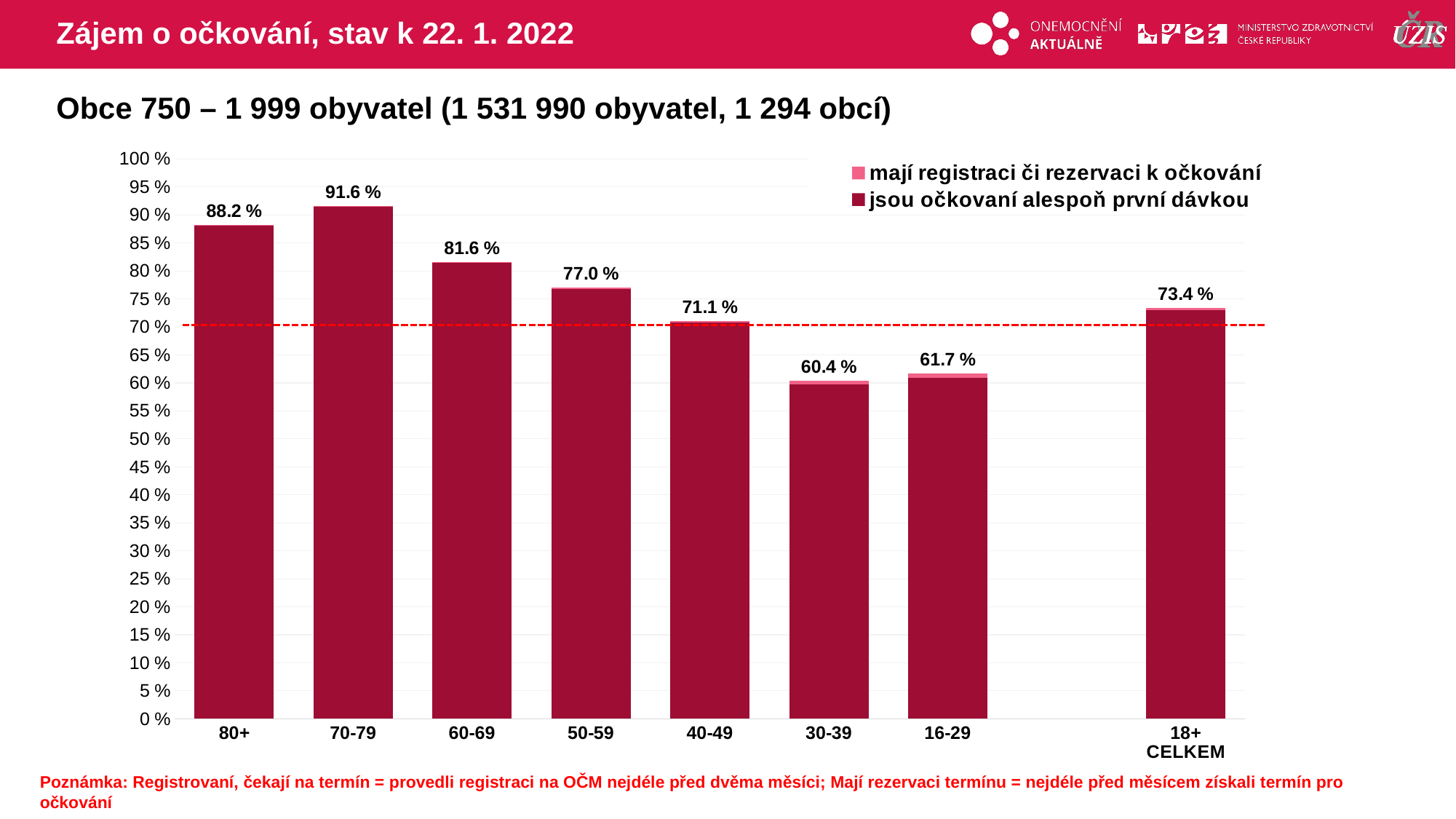

# Zájem o očkování, stav k 22. 1. 2022
Obce 750 – 1 999 obyvatel (1 531 990 obyvatel, 1 294 obcí)

### Chart

| Category | mají registraci či rezervaci k očkování | jsou očkovaní alespoň první dávkou |
|---|---|---|
| 80+ | 88.20428 | 88.1155114 |
| 70-79 | 91.55593 | 91.448344 |
| 60-69 | 81.56854 | 81.4625308 |
| 50-59 | 77.00208 | 76.8159082 |
| 40-49 | 71.05709 | 70.7407039 |
| 30-39 | 60.40839 | 59.8003585 |
| 16-29 | 61.69832 | 60.8555831 |
|  | None | None |
| 18+ CELKEM | 73.38158 | 73.0283878 |
Poznámka: Registrovaní, čekají na termín = provedli registraci na OČM nejdéle před dvěma měsíci; Mají rezervaci termínu = nejdéle před měsícem získali termín pro očkování